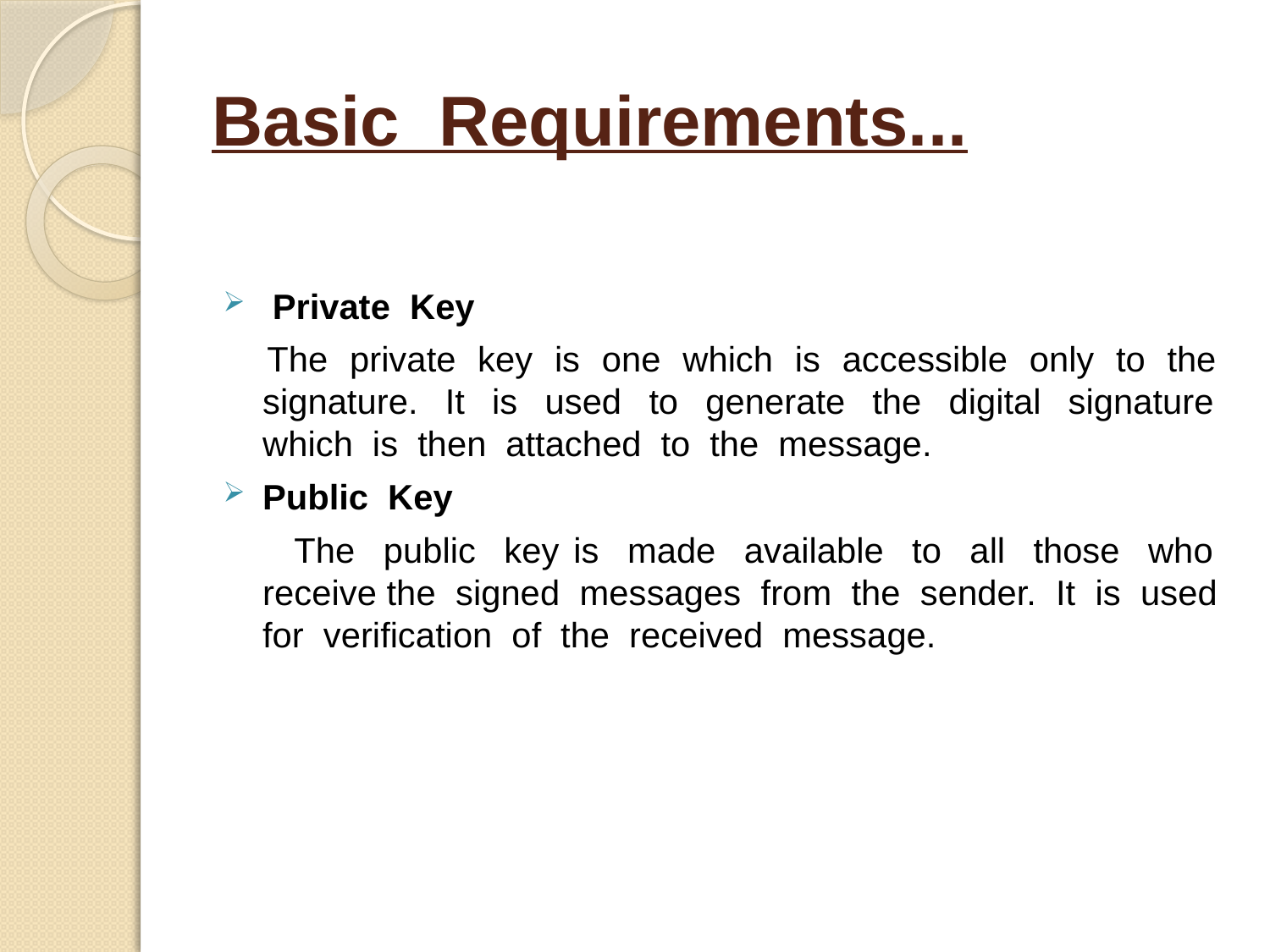

# Basic  Requirements...
 Private  Key
    The  private  key  is  one  which  is  accessible  only  to  the  signature.  It  is  used  to  generate  the  digital  signature  which  is  then  attached  to  the  message.
Public  Key
     The  public  key is  made  available  to  all  those  who  receive the  signed  messages  from  the  sender.  It  is  used  for  verification  of  the  received  message.